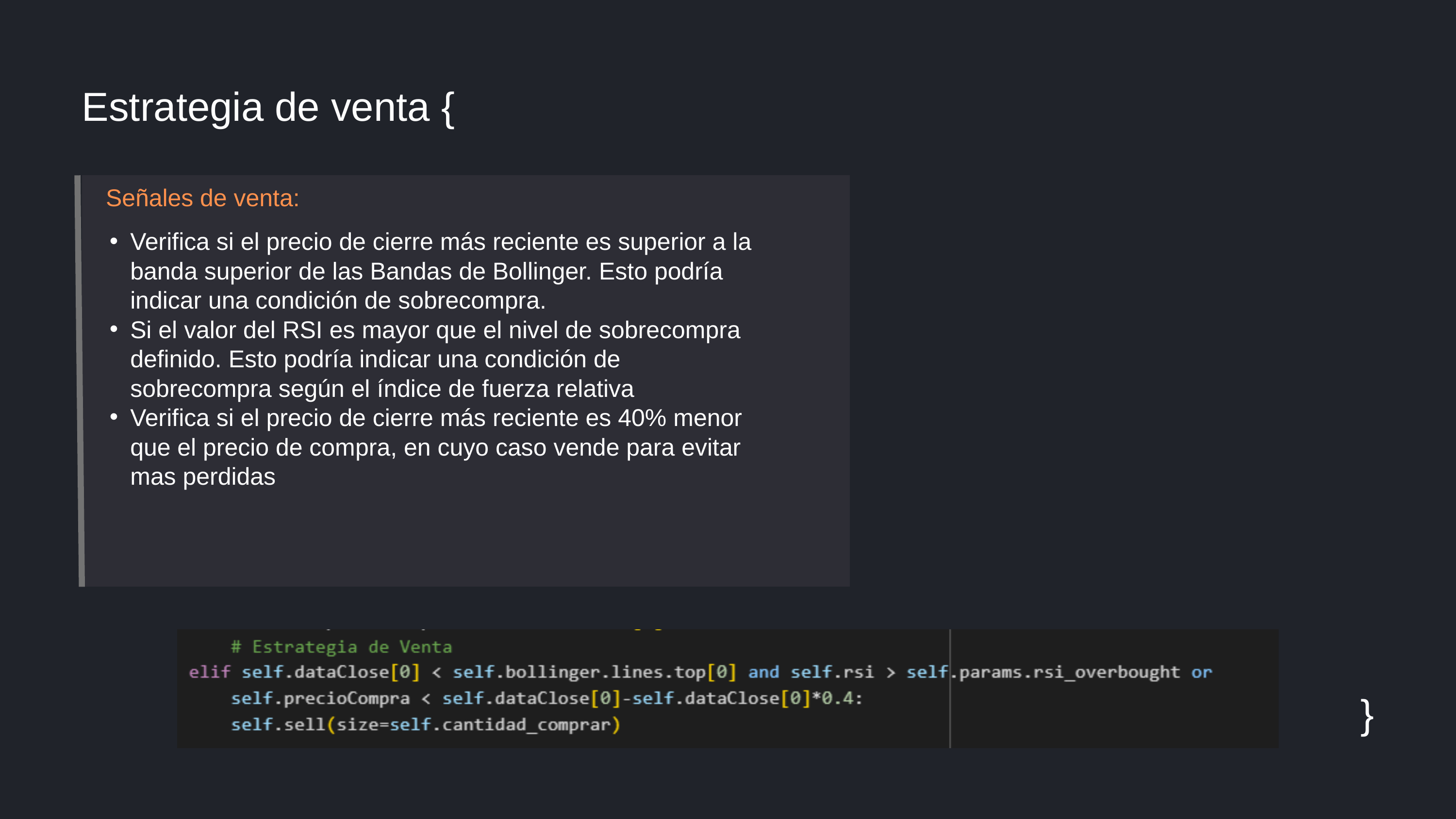

Estrategia de venta {

Señales de venta:

Verifica si el precio de cierre más reciente es superior a la banda superior de las Bandas de Bollinger. Esto podría indicar una condición de sobrecompra.
Si el valor del RSI es mayor que el nivel de sobrecompra definido. Esto podría indicar una condición de sobrecompra según el índice de fuerza relativa
Verifica si el precio de cierre más reciente es 40% menor que el precio de compra, en cuyo caso vende para evitar mas perdidas

}